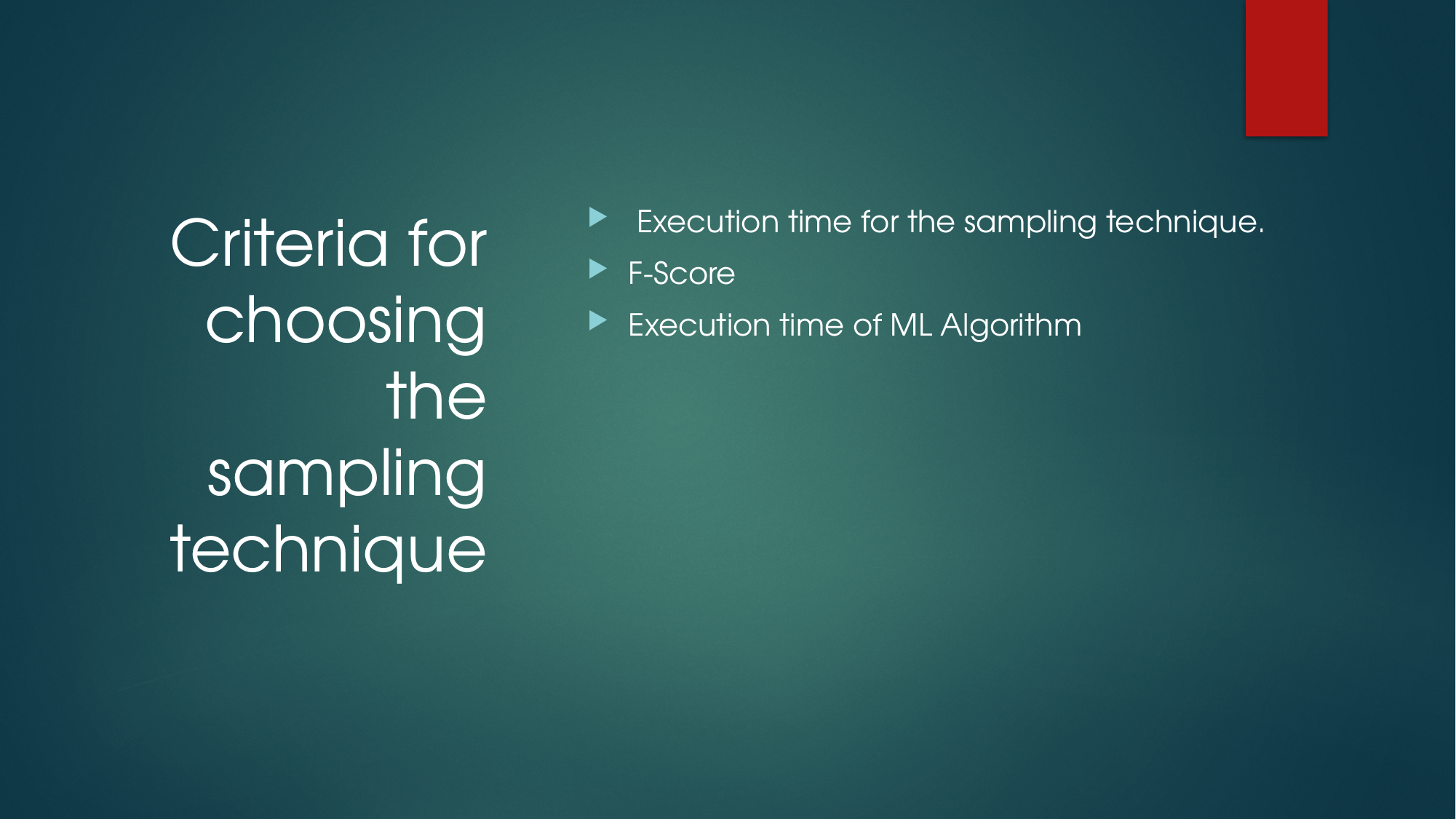

# Criteria for choosing the sampling technique
 Execution time for the sampling technique.
F-Score
Execution time of ML Algorithm